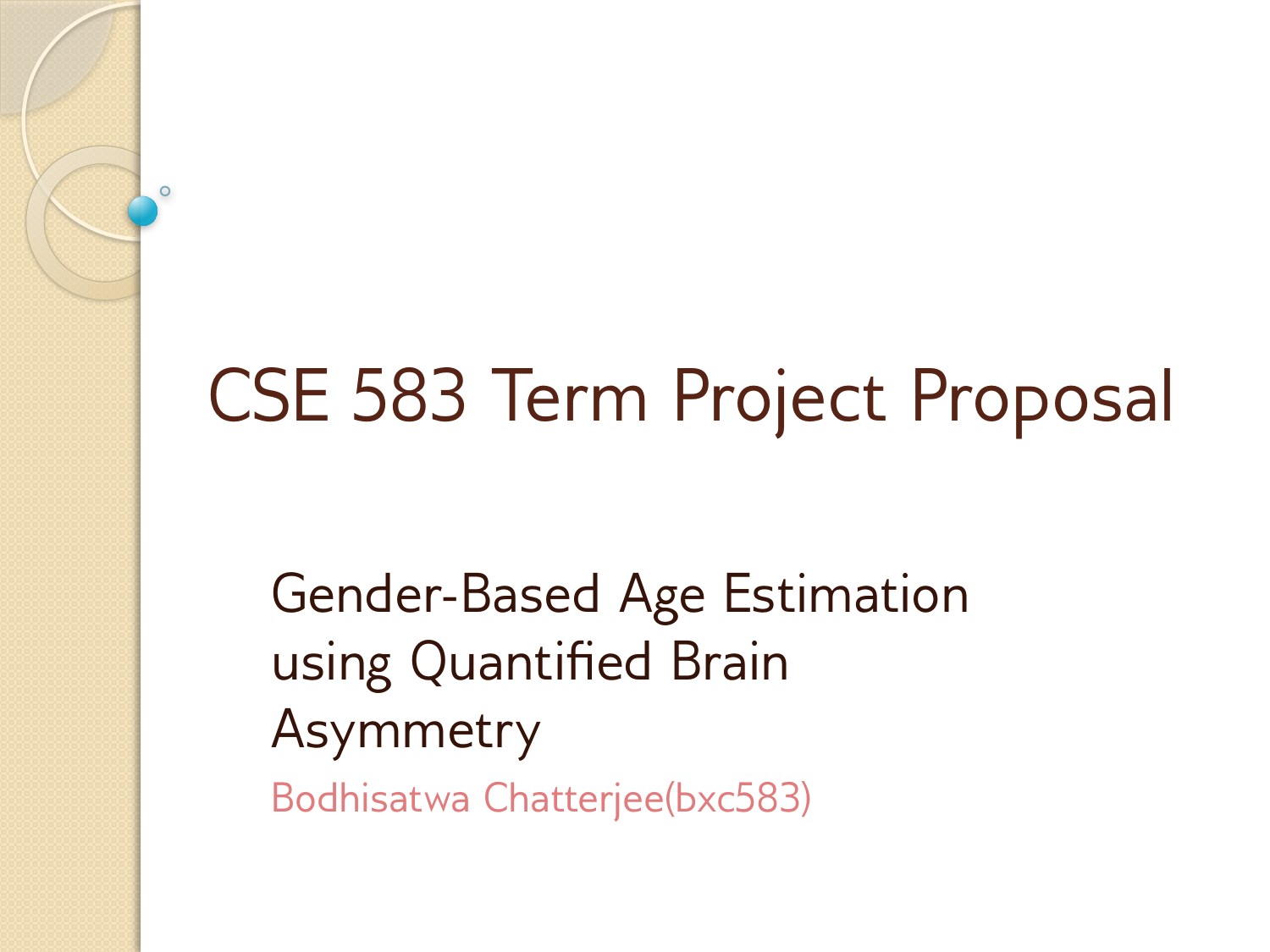

# CSE 583 Term Project Proposal
Gender-Based Age Estimation using Quantified Brain Asymmetry
Bodhisatwa Chatterjee(bxc583)